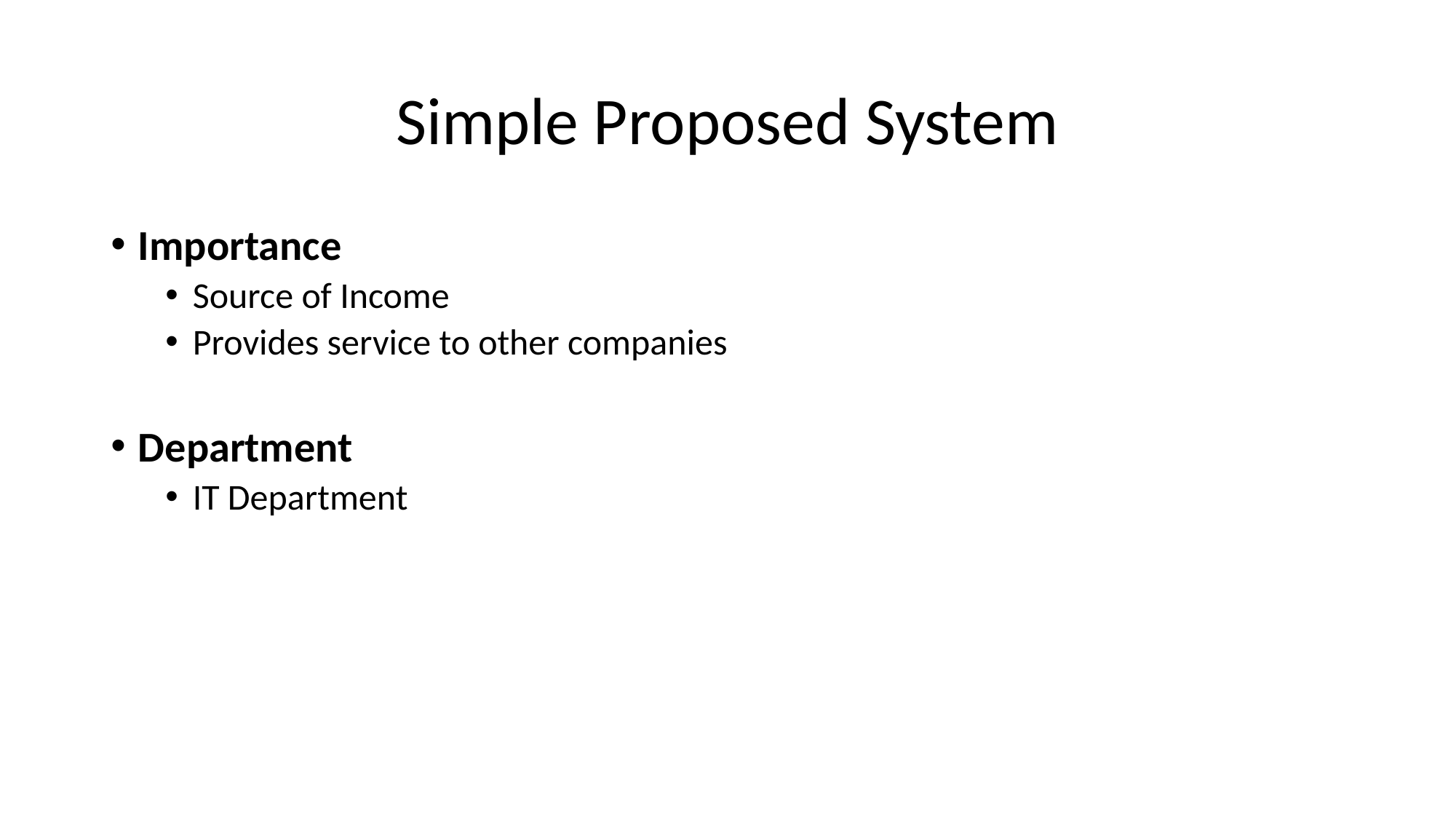

# Simple Proposed System
Importance
Source of Income
Provides service to other companies

Department
IT Department